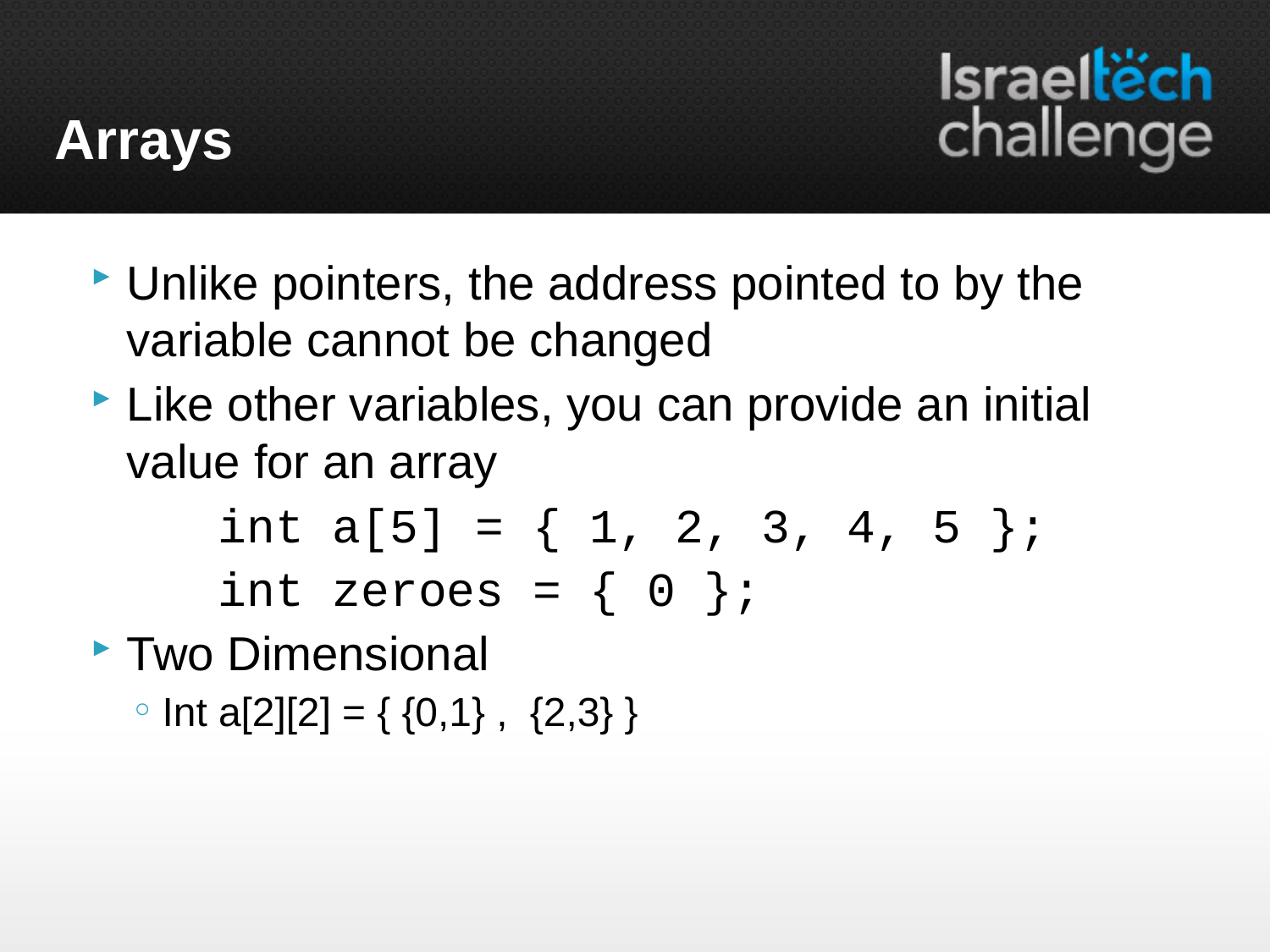

# Arrays
Unlike pointers, the address pointed to by the variable cannot be changed
Like other variables, you can provide an initial value for an array
	int a[5] = { 1, 2, 3, 4, 5 };
	int zeroes = { 0 };
Two Dimensional
Int a[2][2] = { {0,1} ,  {2,3} }